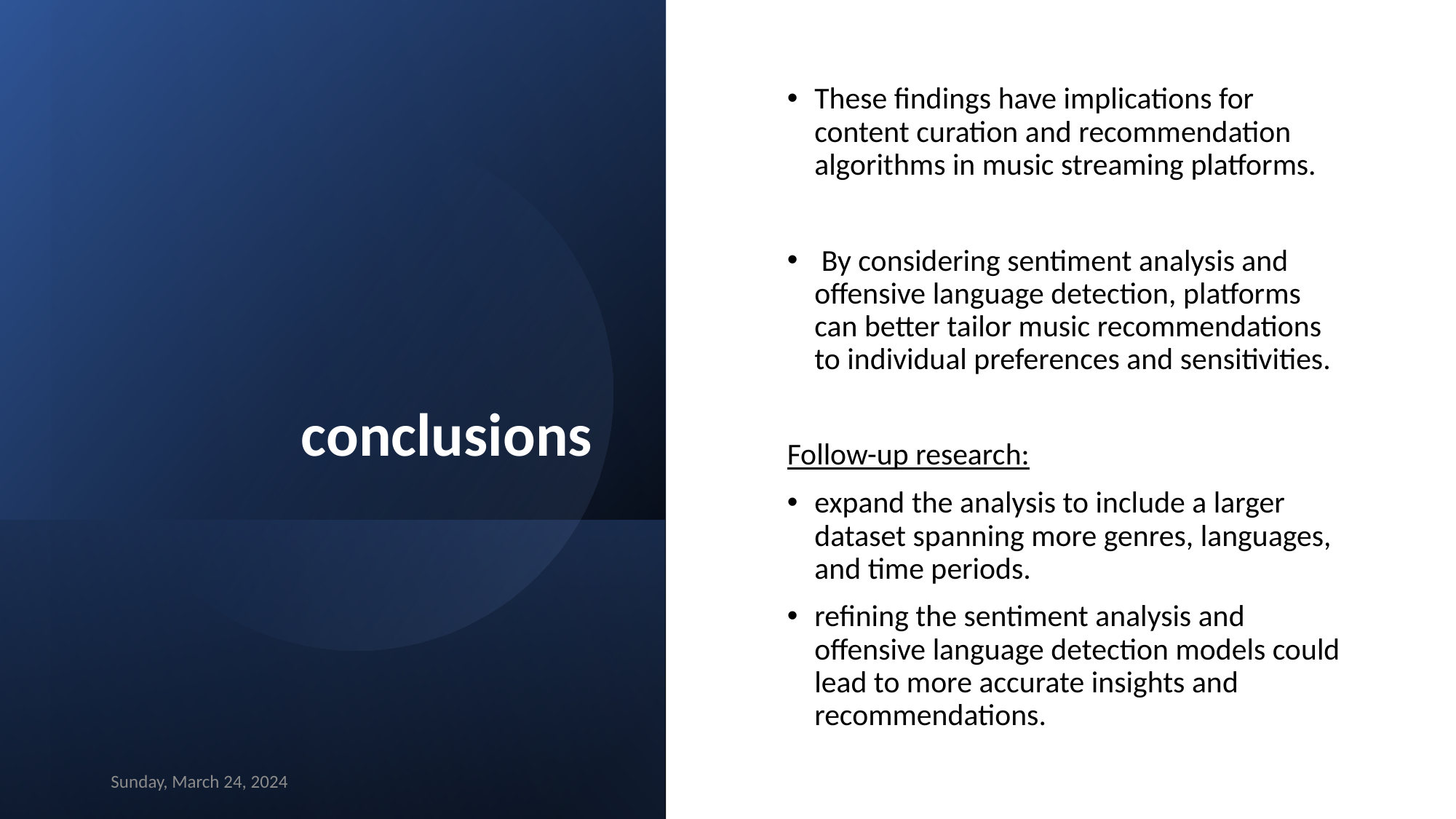

# conclusions

These findings have implications for content curation and recommendation algorithms in music streaming platforms.

 By considering sentiment analysis and offensive language detection, platforms can better tailor music recommendations to individual preferences and sensitivities.

Follow-up research:
expand the analysis to include a larger dataset spanning more genres, languages, and time periods.
refining the sentiment analysis and offensive language detection models could lead to more accurate insights and recommendations.

Sunday, March 24, 2024
12